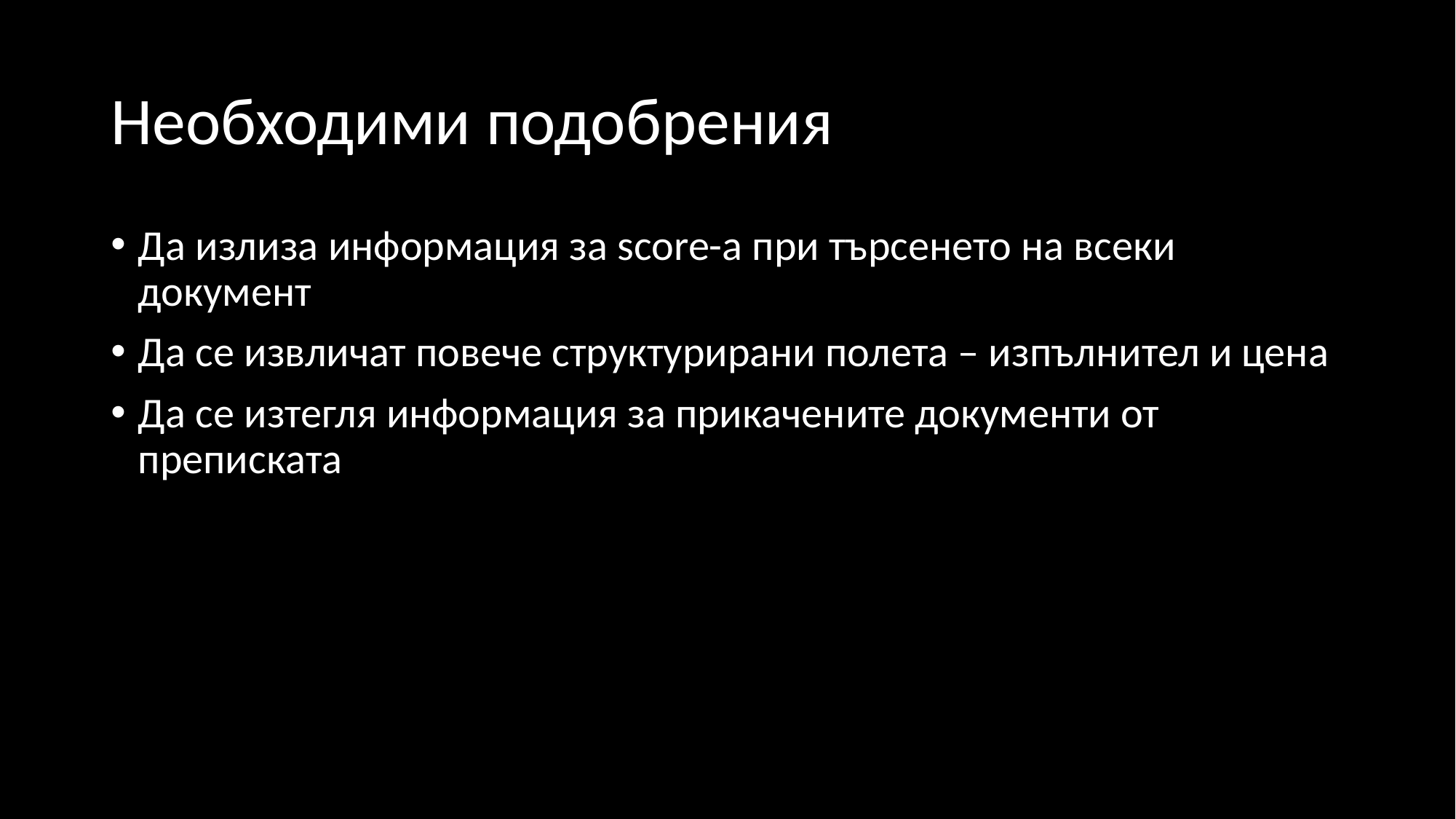

# Необходими подобрения
Да излиза информация за score-а при търсенето на всеки документ
Да се извличат повече структурирани полета – изпълнител и цена
Да се изтегля информация за прикачените документи от преписката